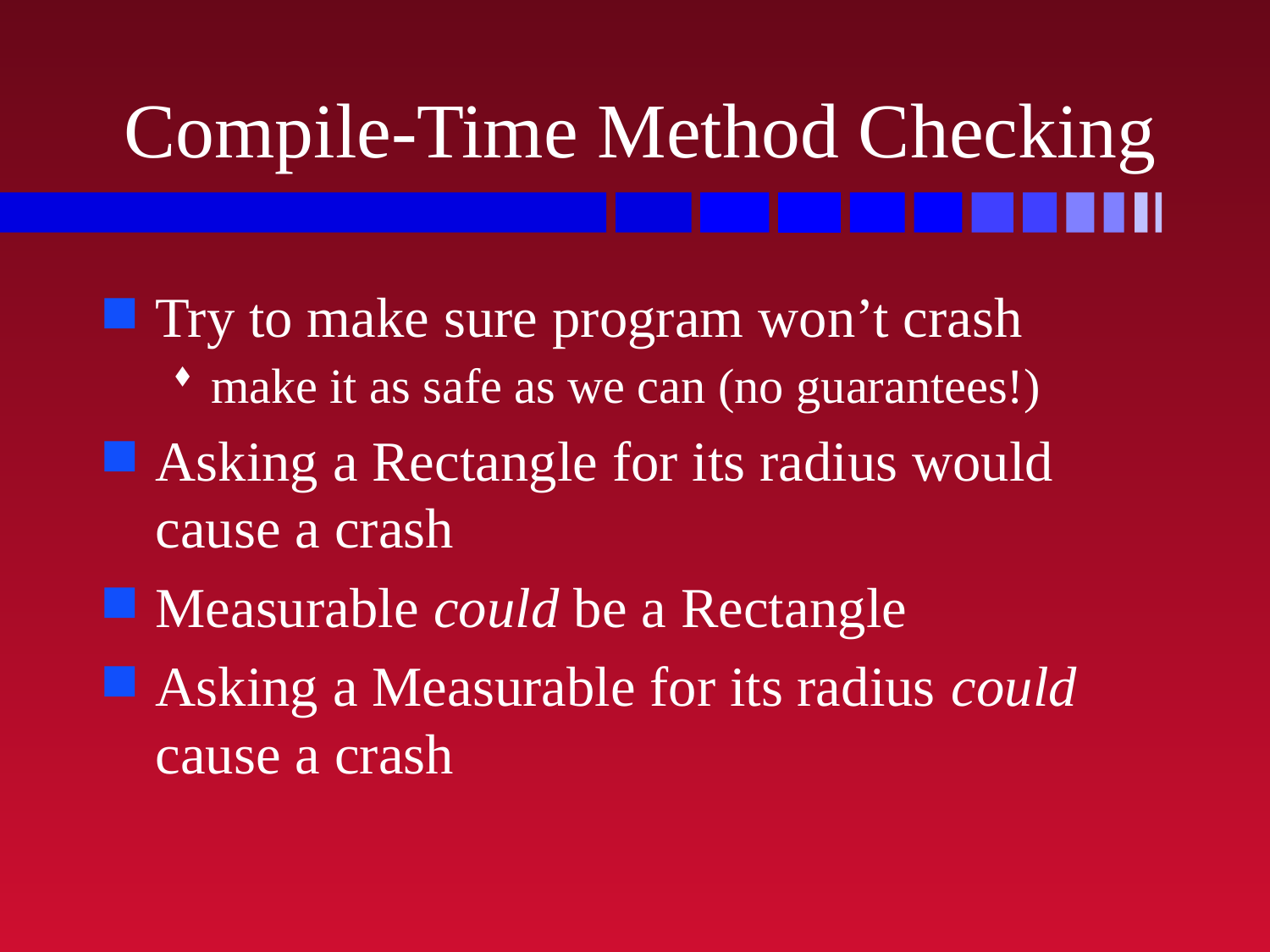

# Compile-Time Method Checking
Try to make sure program won’t crash
make it as safe as we can (no guarantees!)
Asking a Rectangle for its radius would cause a crash
Measurable could be a Rectangle
Asking a Measurable for its radius could cause a crash